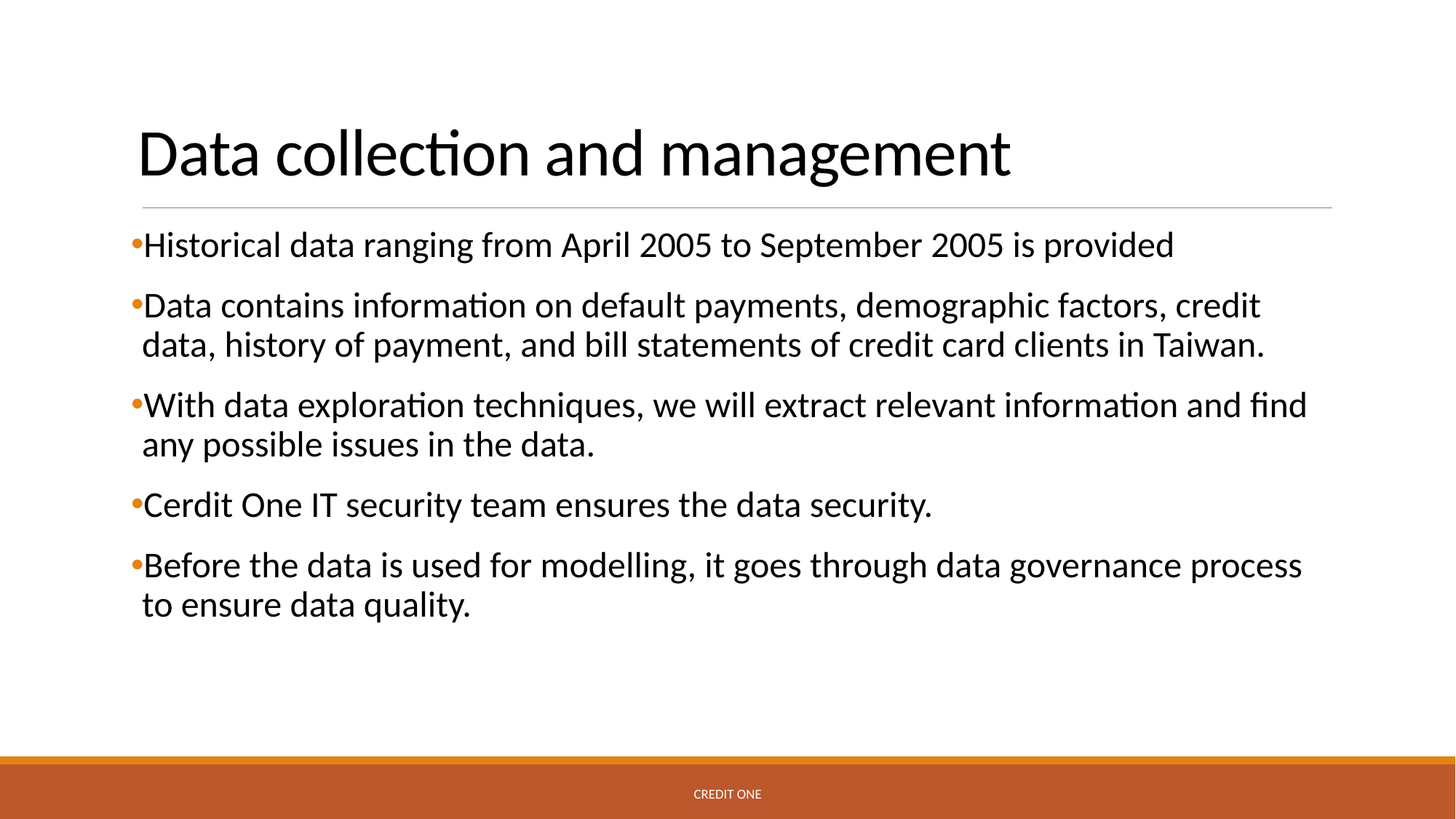

# Data collection and management
Historical data ranging from April 2005 to September 2005 is provided
Data contains information on default payments, demographic factors, credit data, history of payment, and bill statements of credit card clients in Taiwan.
With data exploration techniques, we will extract relevant information and find any possible issues in the data.
Cerdit One IT security team ensures the data security.
Before the data is used for modelling, it goes through data governance process to ensure data quality.

Credit One